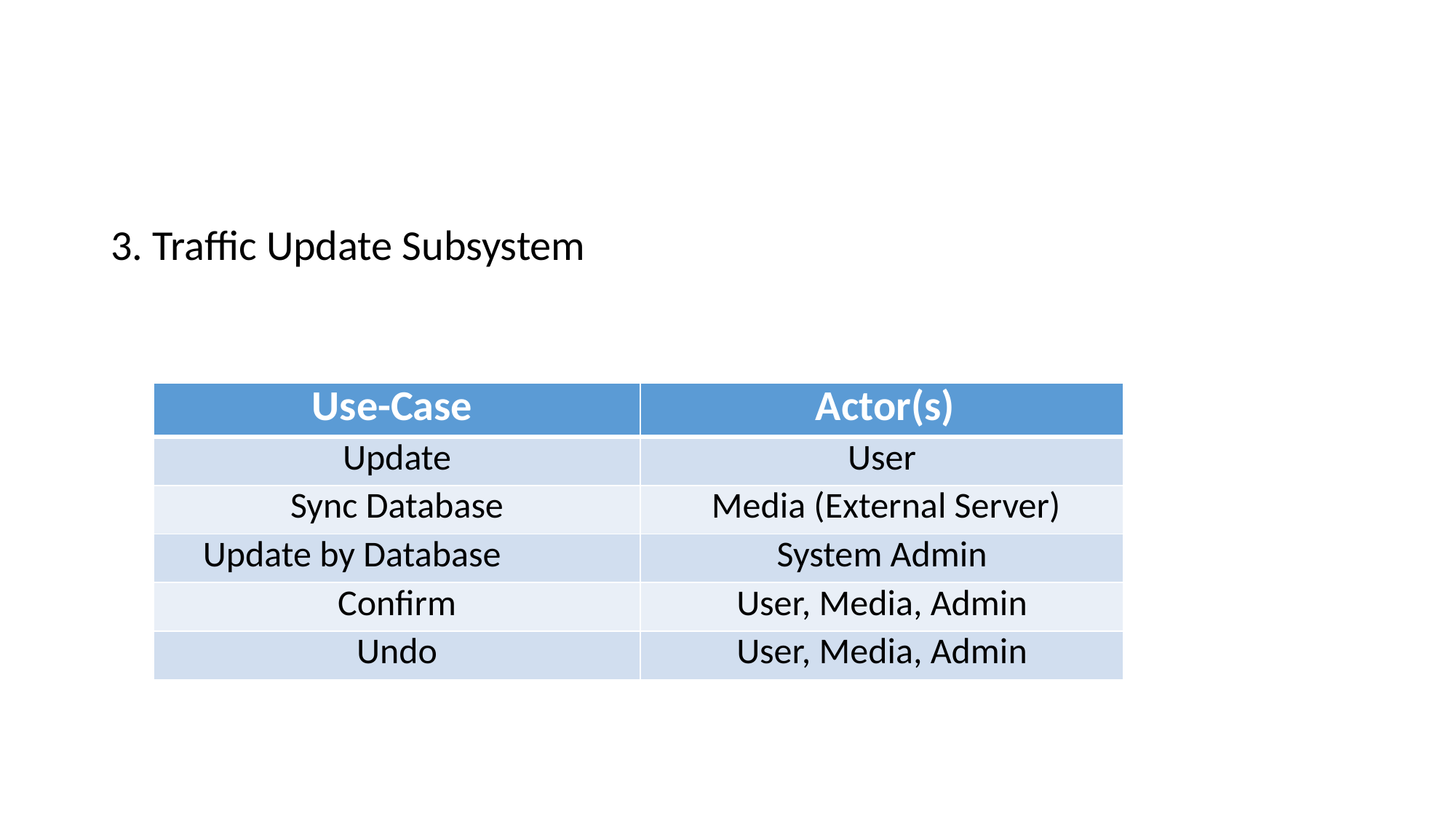

#
3. Traffic Update Subsystem

| Use-Case | Actor(s) |
| --- | --- |
| Update | User |
| Sync Database | Media (External Server) |
| Update by Database | System Admin |
| Confirm | User, Media, Admin |
| Undo | User, Media, Admin |